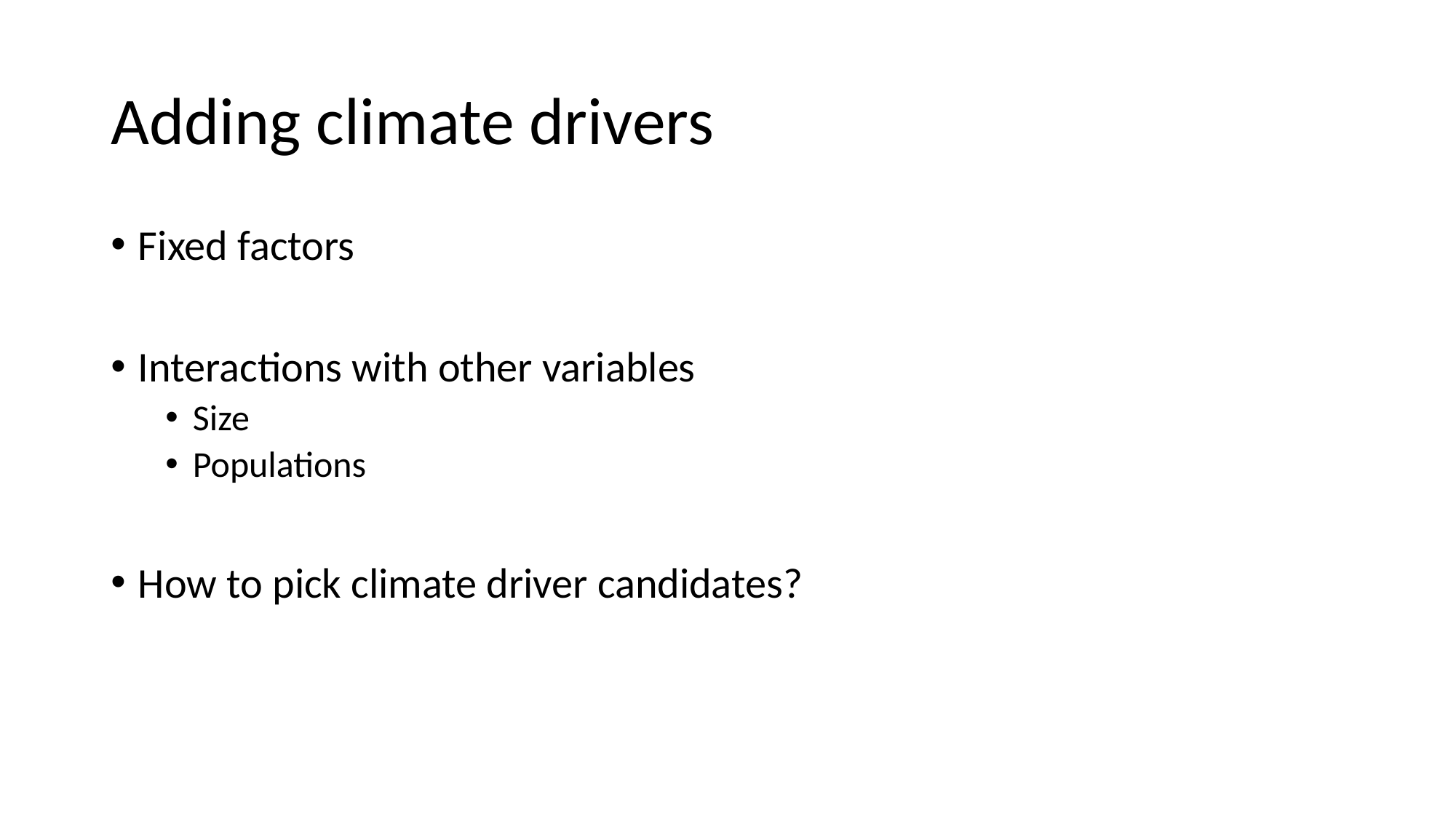

# Adding climate drivers
Fixed factors

Interactions with other variables
Size
Populations

How to pick climate driver candidates?